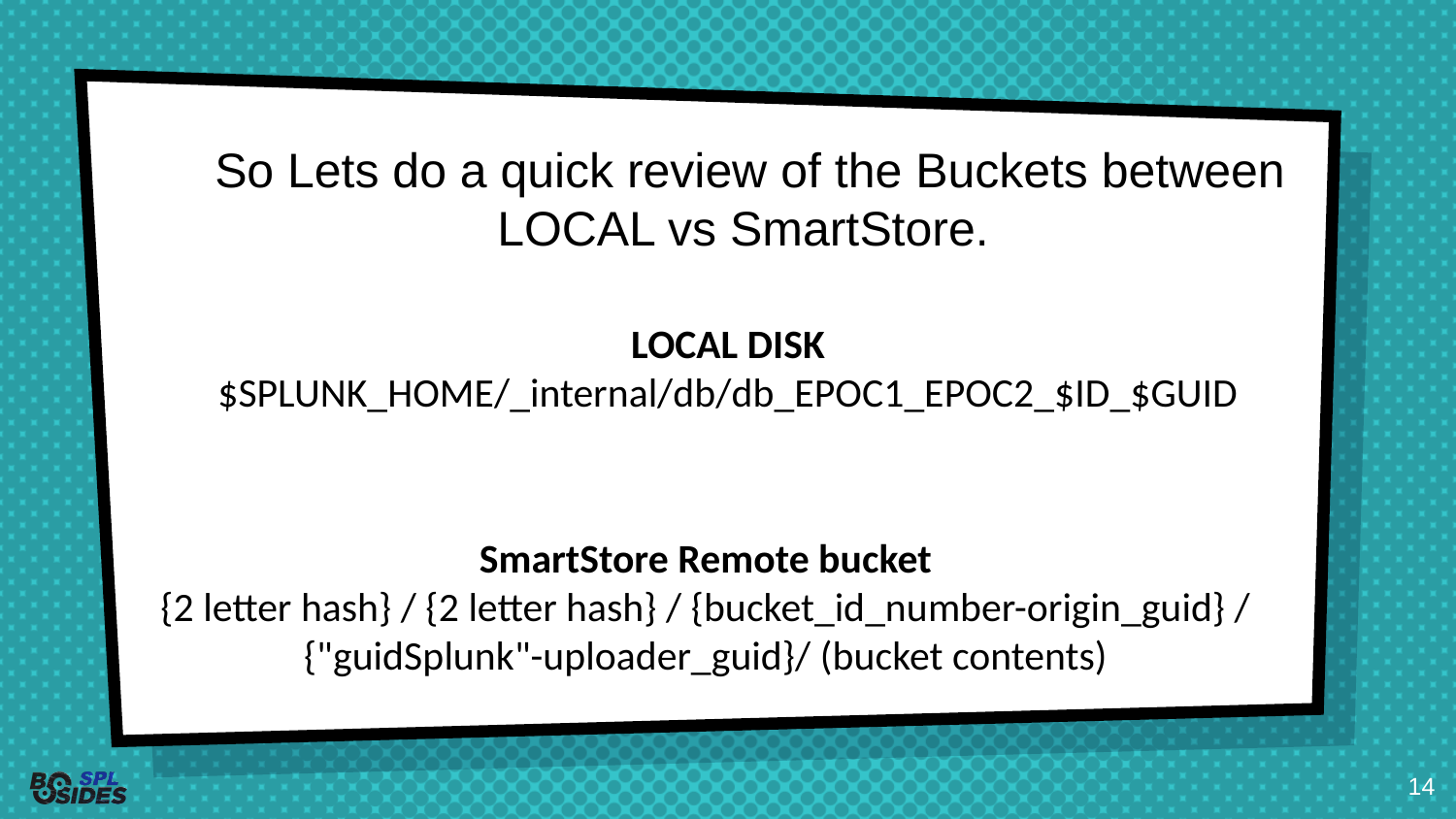

So Lets do a quick review of the Buckets between LOCAL vs SmartStore.
LOCAL DISK
$SPLUNK_HOME/_internal/db/db_EPOC1_EPOC2_$ID_$GUID
SmartStore Remote bucket
{2 letter hash} / {2 letter hash} / {bucket_id_number-origin_guid} / {"guidSplunk"-uploader_guid}/ (bucket contents)
14